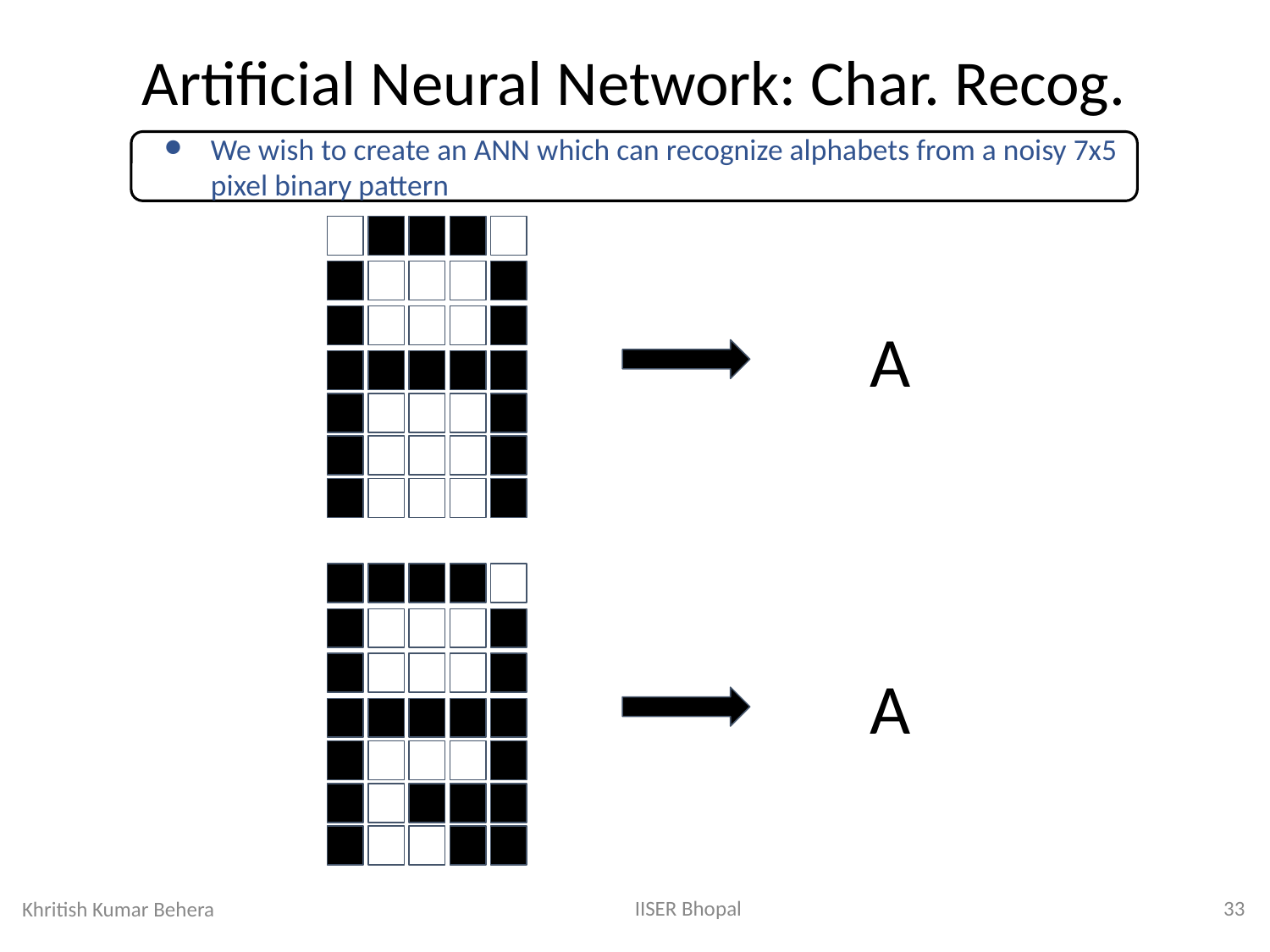

Artificial Neural Network: Char. Recog.
We wish to create an ANN which can recognize alphabets from a noisy 7x5 pixel binary pattern

A

A

IISER Bhopal
33
Khritish Kumar Behera